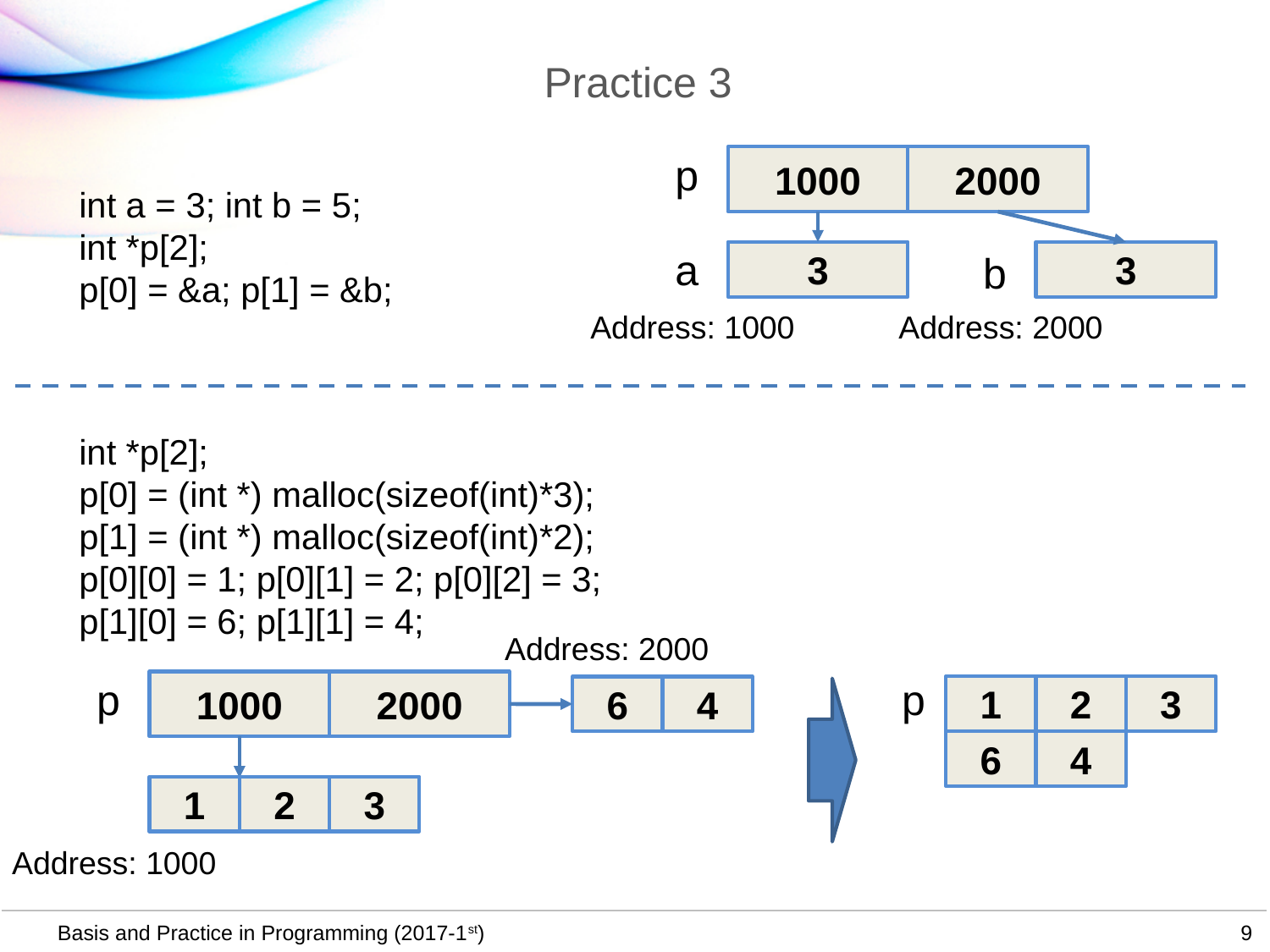

# Practice 3
p
1000
2000
a
b
3
3
Address: 1000
Address: 2000
int a = 3; int b = 5;
int *p[2];
p[0] = &a; p[1] = &b;
int *p[2];
p[0] = (int *) malloc(sizeof(int)*3);
p[1] = (int *) malloc(sizeof(int)*2);
p[0][0] = 1; p[0][1] = 2; p[0][2] = 3;
p[1][0] = 6; p[1][1] = 4;
Address: 2000
p
1000
2000
6
4
1
2
3
Address: 1000
p
1
2
3
6
4

9